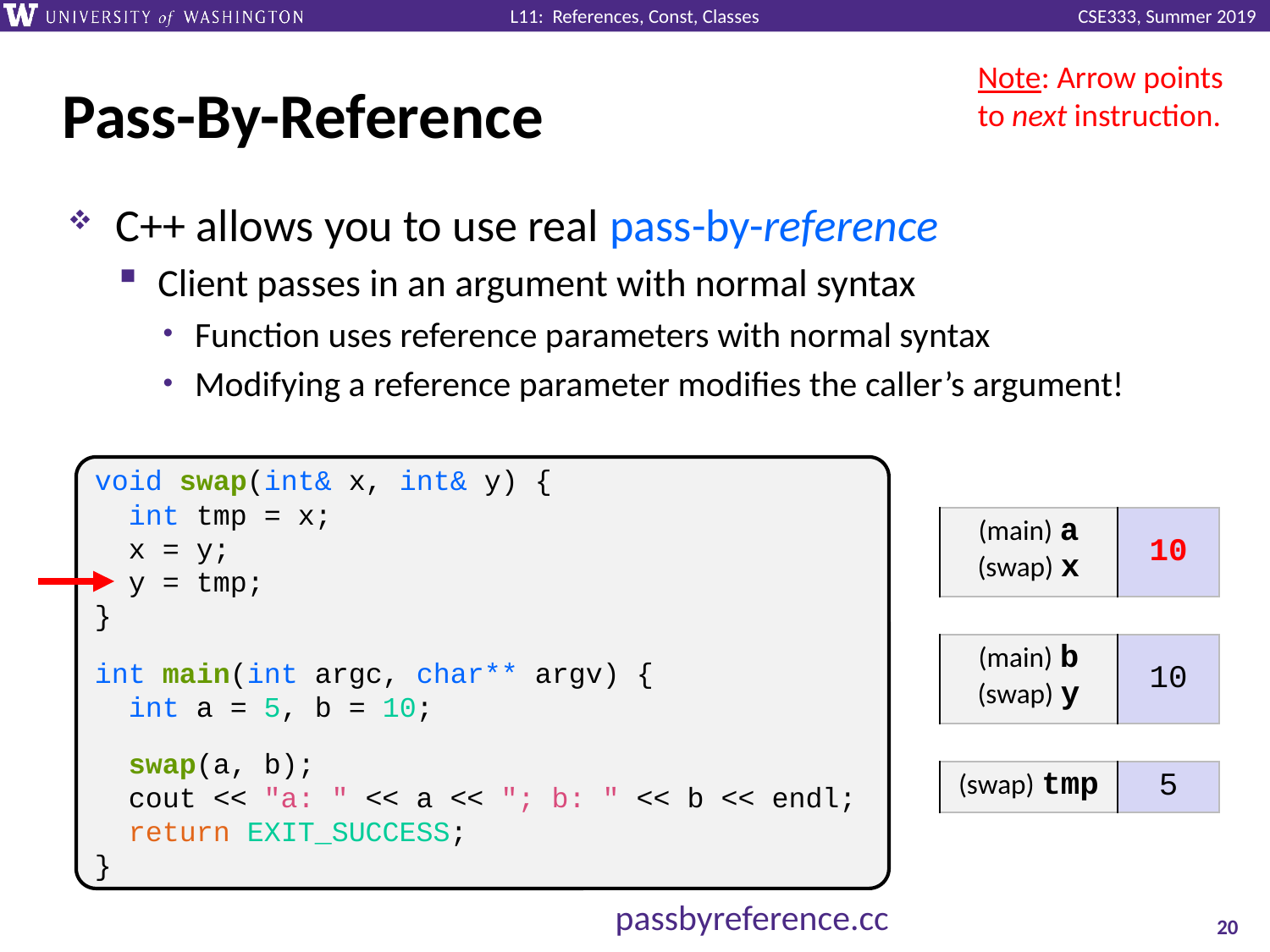

Note: Arrow points to next instruction.
# Pass-By-Reference
C++ allows you to use real pass-by-reference
Client passes in an argument with normal syntax
Function uses reference parameters with normal syntax
Modifying a reference parameter modifies the caller’s argument!
void swap(int& x, int& y) {
  int tmp = x;
  x = y;
  y = tmp;
}

int main(int argc, char** argv) {
  int a = 5, b = 10;

  swap(a, b);
  cout << "a: " << a << "; b: " << b << endl;
  return EXIT_SUCCESS;
}
| (main) a (swap) x | 10 |
| --- | --- |
| (main) b (swap) y | 10 |
| --- | --- |
| (swap) tmp | 5 |
| --- | --- |
passbyreference.cc
20